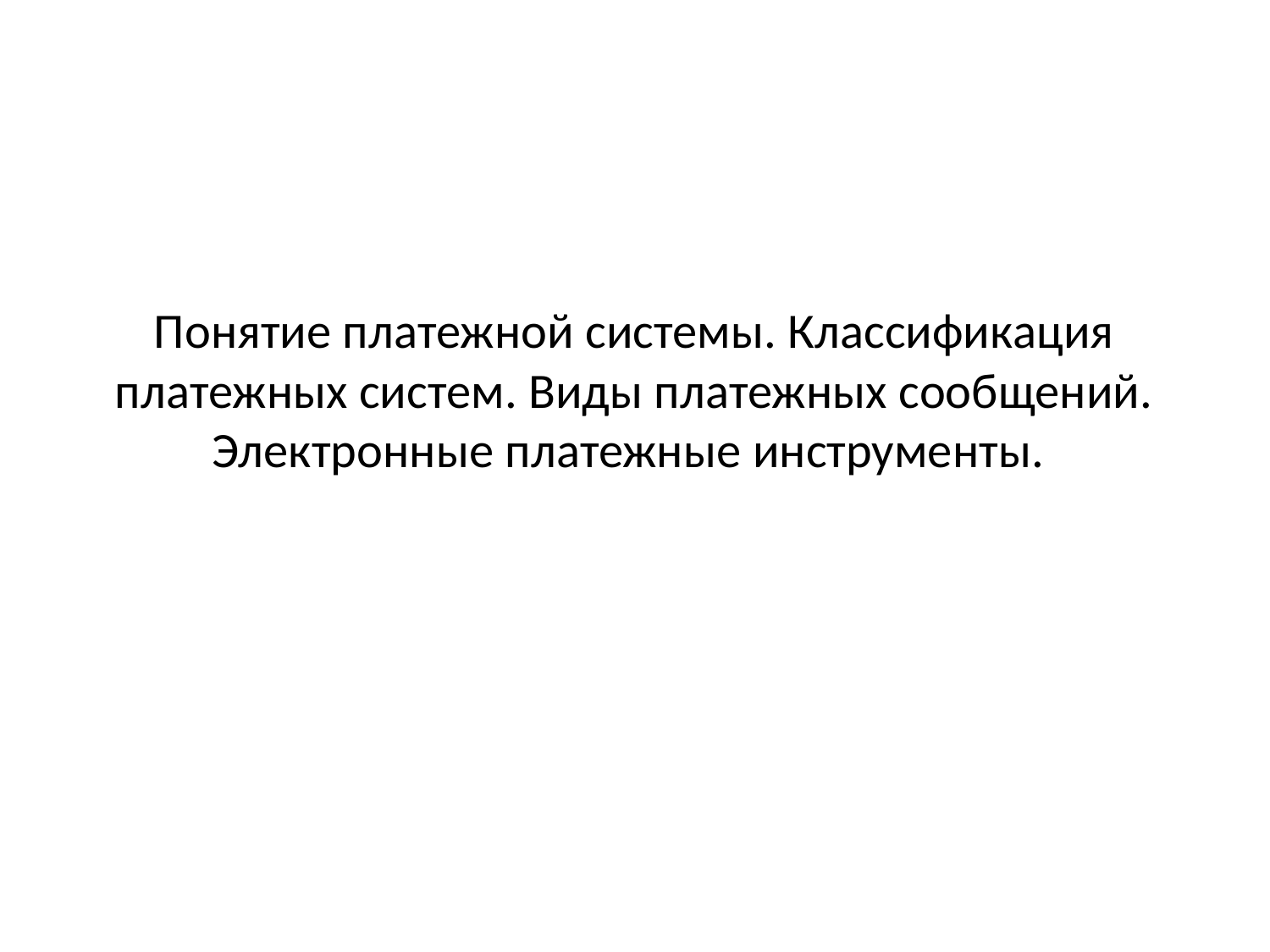

# Понятие платежной системы. Классификация платежных систем. Виды платежных сообщений. Электронные платежные инструменты.